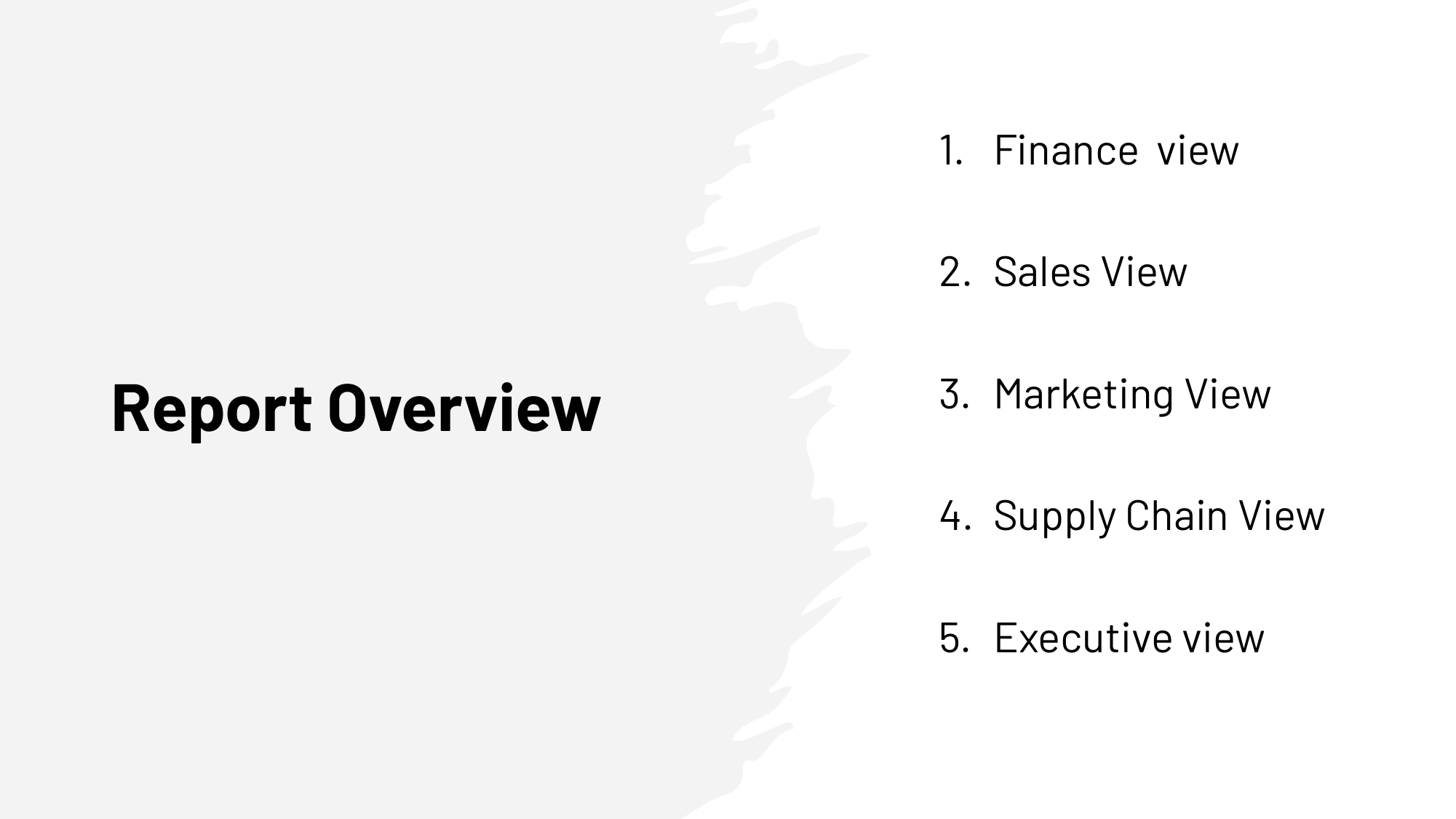

# Report Overview
Finance  view

Sales View

Marketing View

Supply Chain View

Executive view